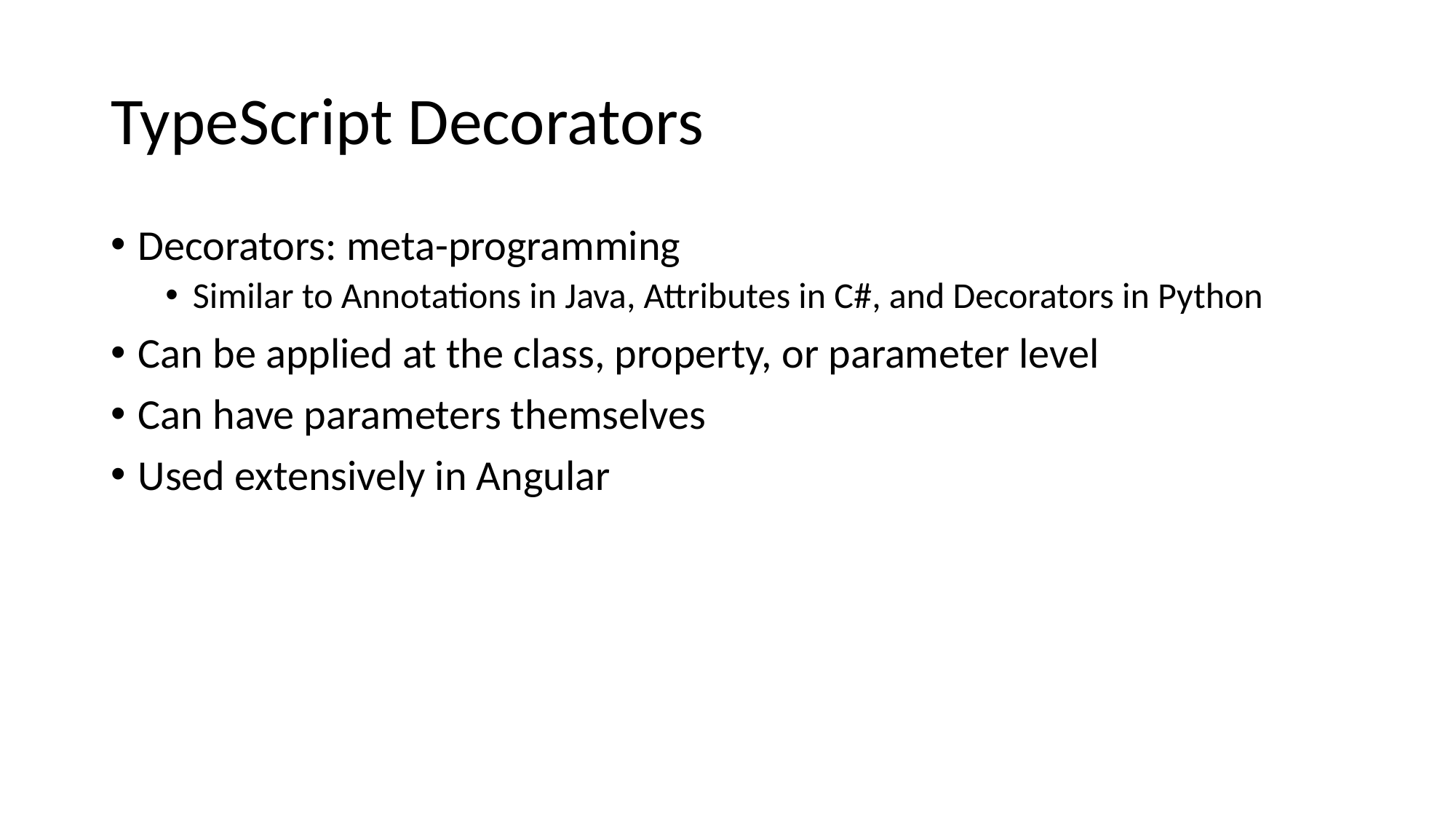

# TypeScript Decorators
Decorators: meta-programming
Similar to Annotations in Java, Attributes in C#, and Decorators in Python
Can be applied at the class, property, or parameter level
Can have parameters themselves
Used extensively in Angular